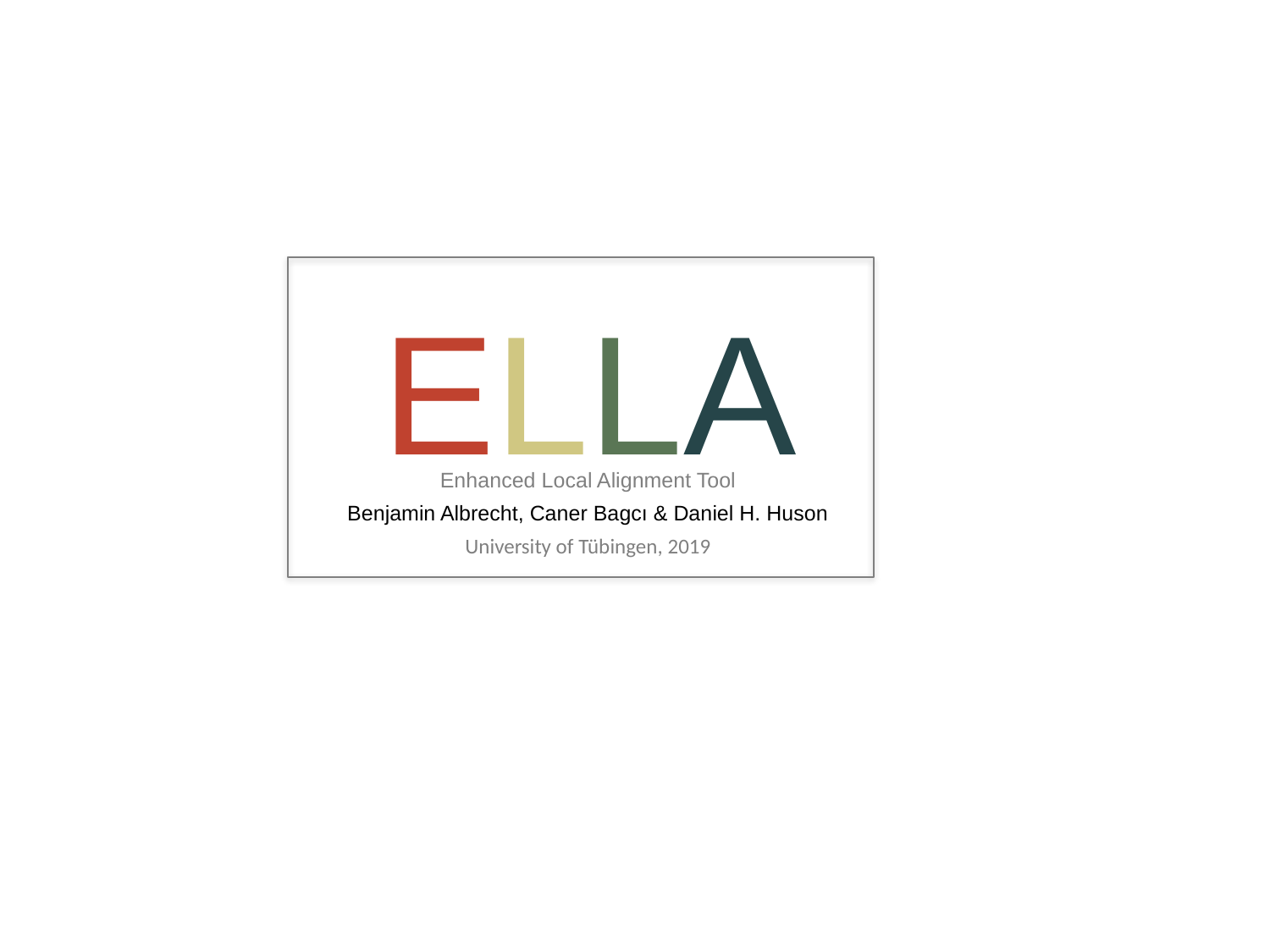

ELLA
Enhanced Local Alignment Tool
Benjamin Albrecht, Caner Bagcı & Daniel H. Huson
University of Tübingen, 2019